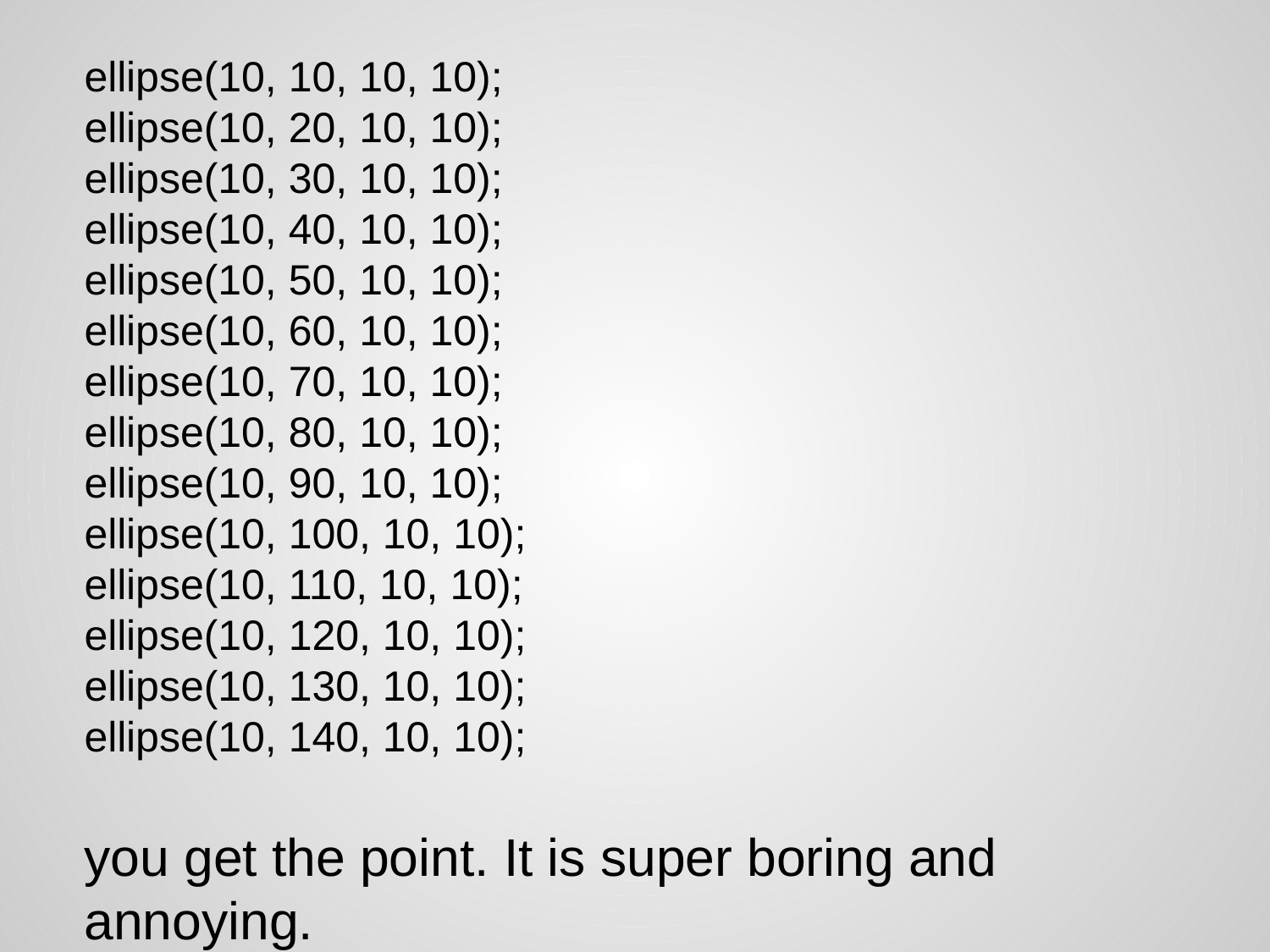

ellipse(10, 10, 10, 10);
ellipse(10, 20, 10, 10);
ellipse(10, 30, 10, 10);
ellipse(10, 40, 10, 10);
ellipse(10, 50, 10, 10);
ellipse(10, 60, 10, 10);
ellipse(10, 70, 10, 10);
ellipse(10, 80, 10, 10);
ellipse(10, 90, 10, 10);
ellipse(10, 100, 10, 10);
ellipse(10, 110, 10, 10);
ellipse(10, 120, 10, 10);
ellipse(10, 130, 10, 10);
ellipse(10, 140, 10, 10);

you get the point. It is super boring and annoying.